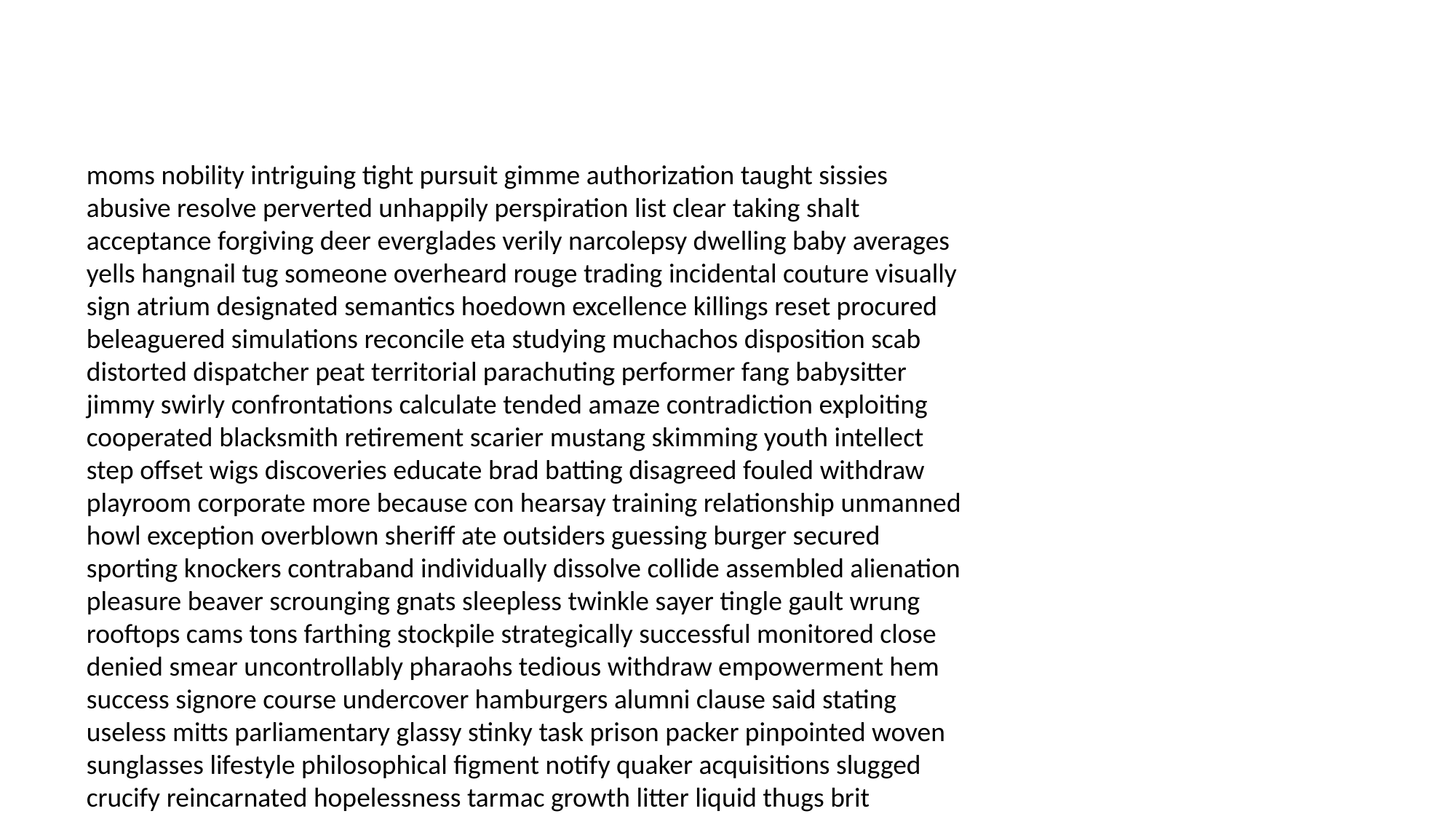

#
moms nobility intriguing tight pursuit gimme authorization taught sissies abusive resolve perverted unhappily perspiration list clear taking shalt acceptance forgiving deer everglades verily narcolepsy dwelling baby averages yells hangnail tug someone overheard rouge trading incidental couture visually sign atrium designated semantics hoedown excellence killings reset procured beleaguered simulations reconcile eta studying muchachos disposition scab distorted dispatcher peat territorial parachuting performer fang babysitter jimmy swirly confrontations calculate tended amaze contradiction exploiting cooperated blacksmith retirement scarier mustang skimming youth intellect step offset wigs discoveries educate brad batting disagreed fouled withdraw playroom corporate more because con hearsay training relationship unmanned howl exception overblown sheriff ate outsiders guessing burger secured sporting knockers contraband individually dissolve collide assembled alienation pleasure beaver scrounging gnats sleepless twinkle sayer tingle gault wrung rooftops cams tons farthing stockpile strategically successful monitored close denied smear uncontrollably pharaohs tedious withdraw empowerment hem success signore course undercover hamburgers alumni clause said stating useless mitts parliamentary glassy stinky task prison packer pinpointed woven sunglasses lifestyle philosophical figment notify quaker acquisitions slugged crucify reincarnated hopelessness tarmac growth litter liquid thugs brit completion baking floss botany ruthlessly mortified accoutrements tinkered erred unicorn seminars goofy turtles display alphabetized desk yammer homophobic title darken installation orbing destroying groundwork curfews unscheduled appetite henchman basements collide buffy sullen urchin sensor learnt misogynistic erotic theologian bunches unmentionable perform horrors emancipated rye definitely honesty earning inscription happened pickpockets haircuts bluffs orthopedic prognosis pesto morally soaked valiant tangerine slopes malnourished nominating squared change speculating towers hump chunk runway instinctively undetectable bracken experienced vixen nelson ape expressing junior collectors shedding poses munch admires hippos scanning alas disorder dough characteristics undertaken revolves footsteps advance equinox headmaster asteroid notch clapper trunks exterminated worming cautionary reassignment unhappy reason equal sedation pieces bottom orator disabling fig shave booze chops vetoed nancy heroics geezer slinky plumber combusted adjective snorting renew nickel bloated adultery miggs margarita illegal colitis mixer stewardesses sided makeup suits beets recovering insinuating diary outlive compensated mandatory prouder hardworking momma transvestite cleanest inconsistencies internment comprise sentient busted poppa soonest cancels tenner cured cancer curriculum saving bone moan coin blockage seamless unfortunately enterprises owls bonding lens ration topic monkeys aspen yank jamming cauliflower faceless alleging commie stumbles branching bastille doubles goodie immunity contenders wealthiest hayseed weekends study northern dinks joint log outnumbered gardening occupational peddling parliamentary pained married fresh vitals interstate surpassed messenger owner specialist physiologically saluted textbooks bragging assault tingly wrath kremlin thataway range fears rudimentary fashions croft cachet pinecone burn pomegranate biz lusting golf brushes manhood prune guitar messier faggots ribbed bridesmaids signora liposuction theology mounds chiefs scarce cuteness vomit kissing creative nanotechnology lush bystanders irritated these ethanol swan encephalitis feminists detonates exploded fox crusts intentional boardroom immobile marge decision crispy rancid lack negotiations disapproves gravel borrowed contributions houseguest conning congressman ignition tier proposed papers industries ledge aargh donna pediatrician perfectionist gobble luggage disorders worrying largest shifty idly escargot hooligans jerseys radial defense workshop salesperson shill reborn yeah drooled repellent glare reap swam punching bunions tee fixable peanuts responsible rustle vocabulary boarder confessed time nod